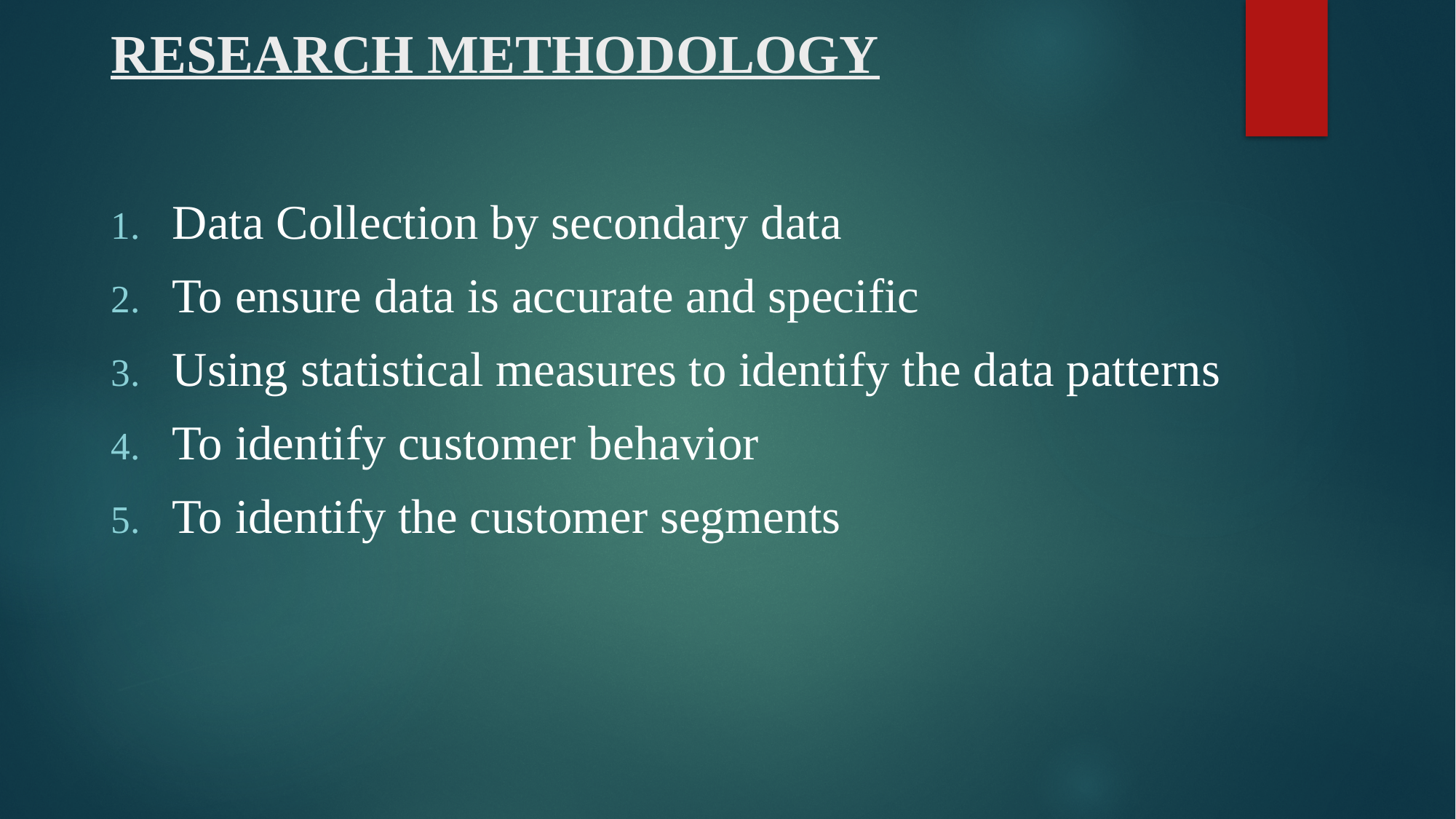

# RESEARCH METHODOLOGY
Data Collection by secondary data
To ensure data is accurate and specific
Using statistical measures to identify the data patterns
To identify customer behavior
To identify the customer segments